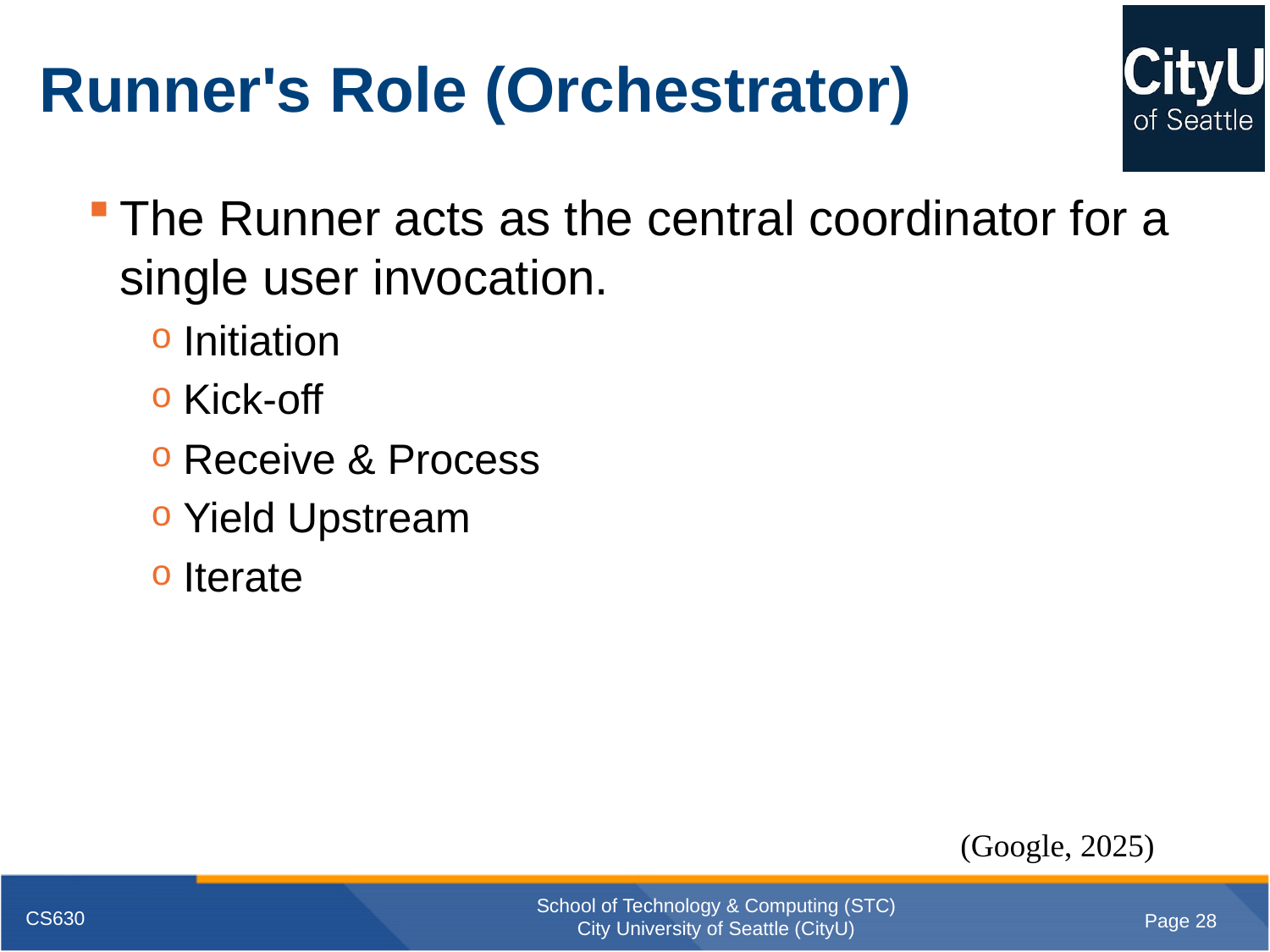

# Runner's Role (Orchestrator)
The Runner acts as the central coordinator for a single user invocation.
Initiation
Kick-off
Receive & Process
Yield Upstream
Iterate
(Google, 2025)